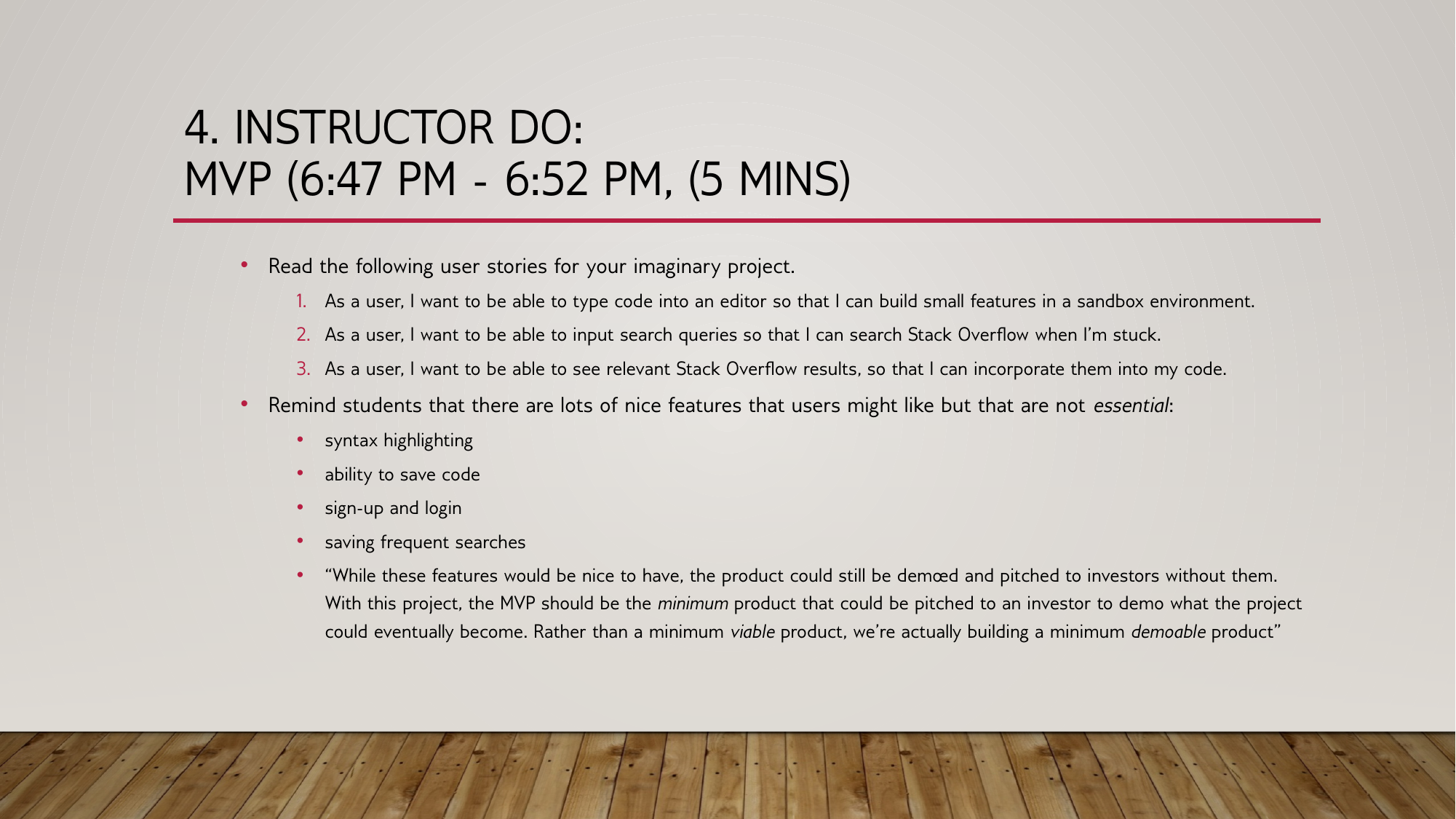

# 4. Instructor Do: MVP (6:47 PM - 6:52 PM, (5 mins)
Read the following user stories for your imaginary project.
As a user, I want to be able to type code into an editor so that I can build small features in a sandbox environment.
As a user, I want to be able to input search queries so that I can search Stack Overflow when I’m stuck.
As a user, I want to be able to see relevant Stack Overflow results, so that I can incorporate them into my code.
Remind students that there are lots of nice features that users might like but that are not essential:
syntax highlighting
ability to save code
sign-up and login
saving frequent searches
“While these features would be nice to have, the product could still be demoed and pitched to investors without them. With this project, the MVP should be the minimum product that could be pitched to an investor to demo what the project could eventually become. Rather than a minimum viable product, we’re actually building a minimum demoable product”